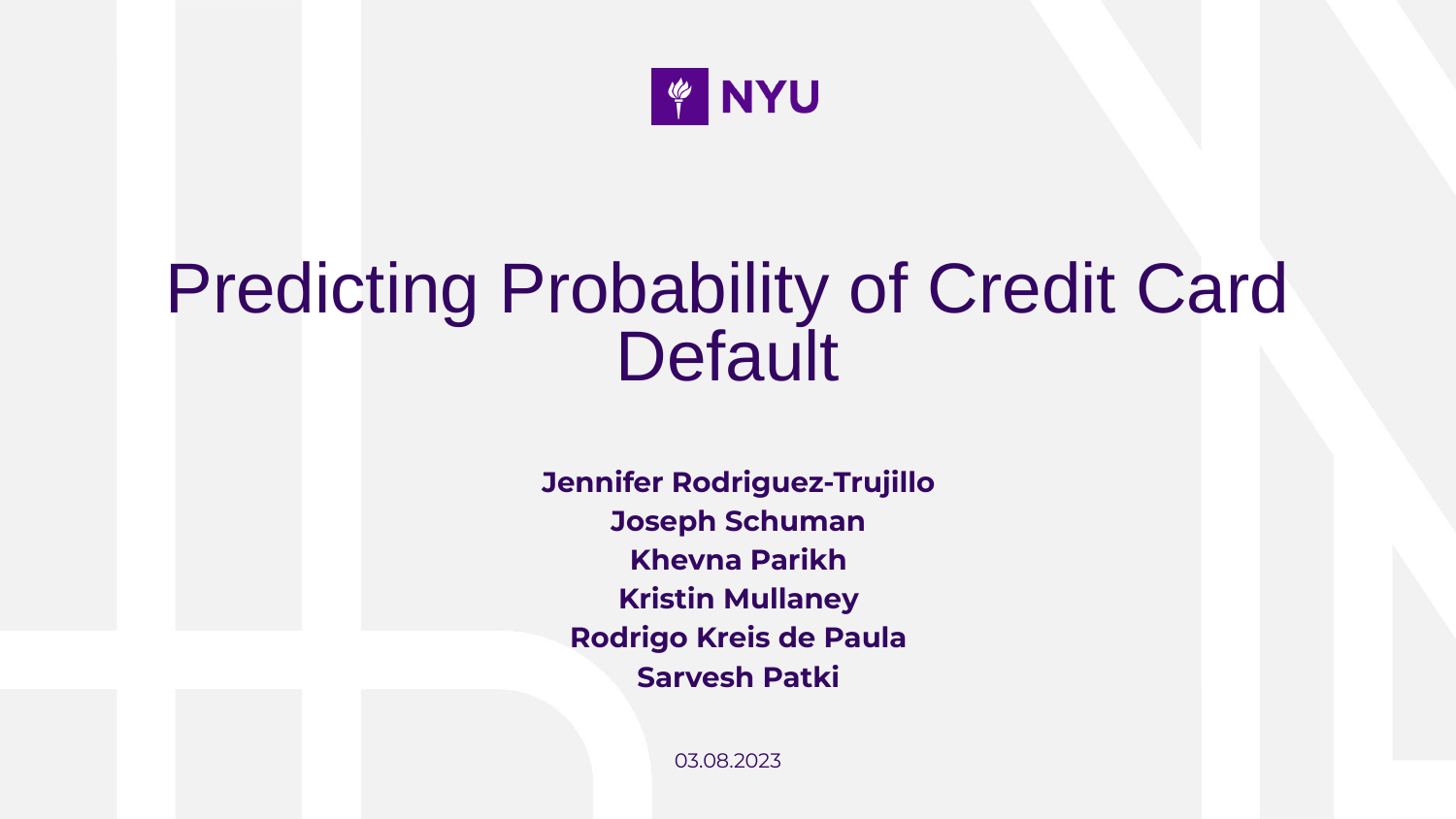

# Predicting Probability of Credit Card Default
Jennifer Rodriguez-Trujillo
Joseph Schuman
Khevna Parikh
Kristin Mullaney
Rodrigo Kreis de Paula
Sarvesh Patki
03.08.2023